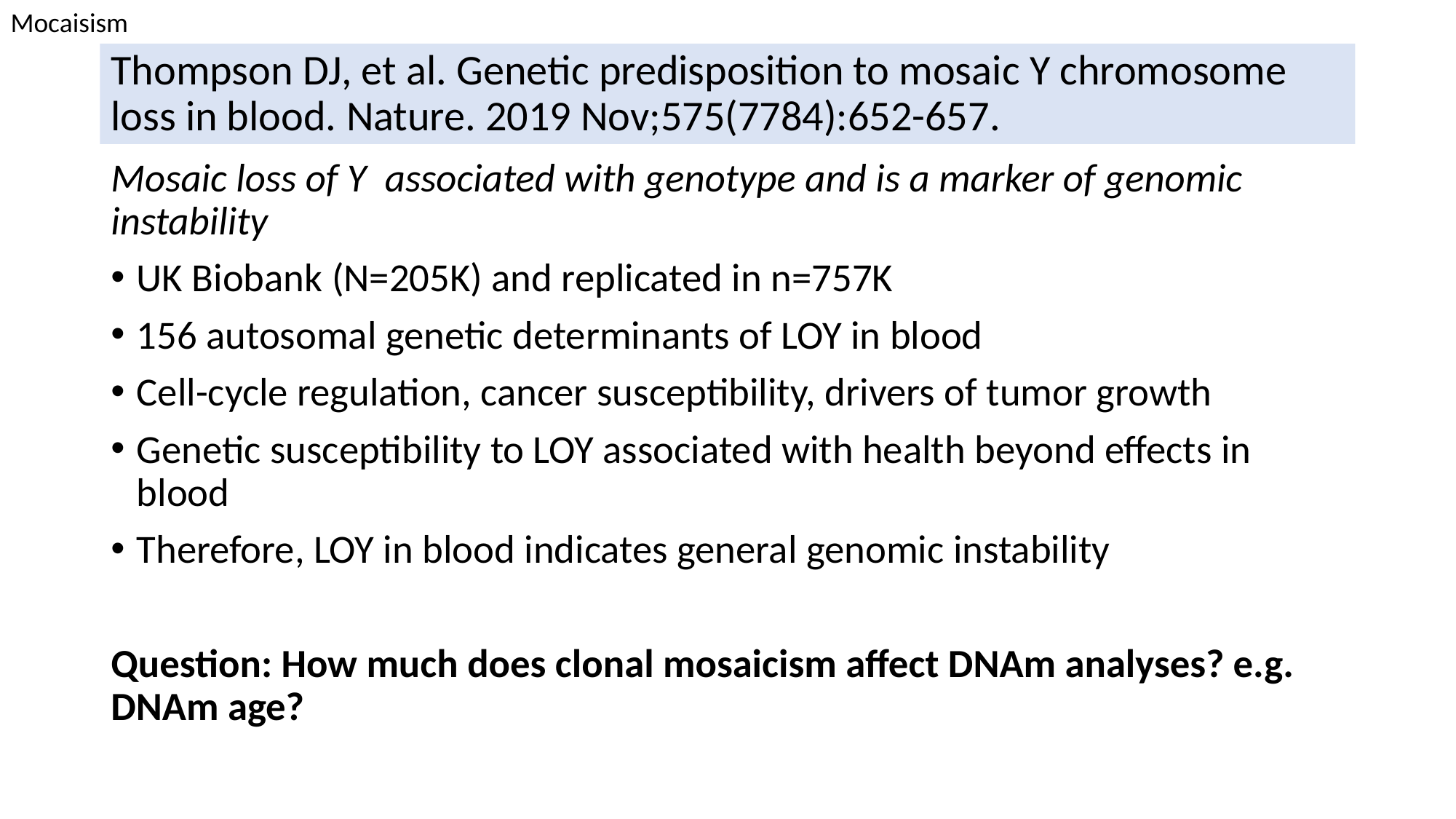

Mocaisism
# Thompson DJ, et al. Genetic predisposition to mosaic Y chromosome loss in blood. Nature. 2019 Nov;575(7784):652-657.
Mosaic loss of Y  associated with genotype and is a marker of genomic instability
UK Biobank (N=205K) and replicated in n=757K
156 autosomal genetic determinants of LOY in blood
Cell-cycle regulation, cancer susceptibility, drivers of tumor growth
Genetic susceptibility to LOY associated with health beyond effects in blood
Therefore, LOY in blood indicates general genomic instability

Question: How much does clonal mosaicism affect DNAm analyses? e.g. DNAm age?